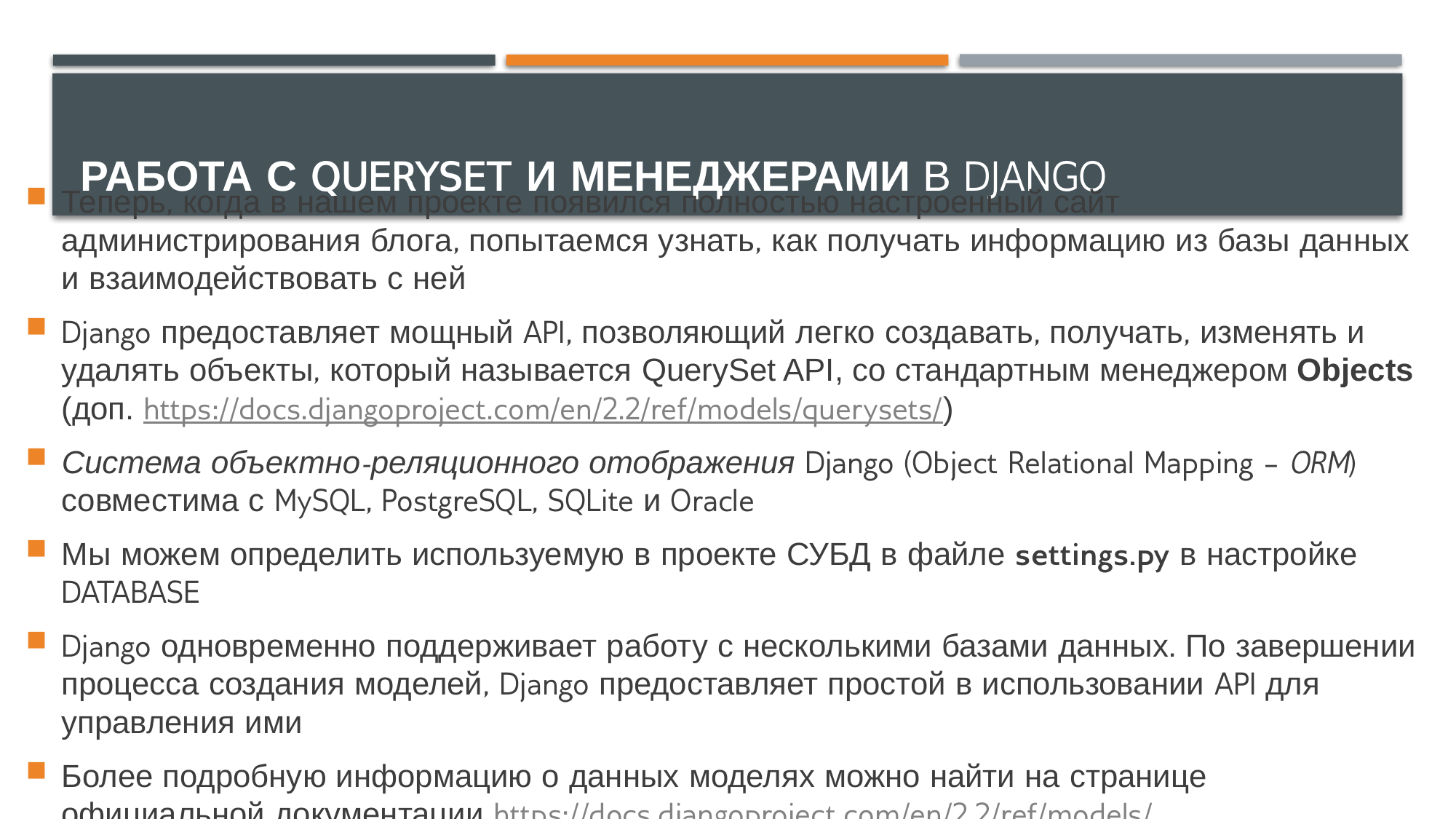

# работа с QuerySet и менеДжерами в Django
Теперь, когда в нашем проекте появился полностью настроенный сайт администрирования блога, попытаемся узнать, как получать информацию из базы данных и взаимодействовать с ней
Django предоставляет мощный API, позволяющий легко создавать, получать, изменять и удалять объекты, который называется QuerySet API, со стандартным менеджером Objects (доп. https://docs.djangoproject.com/en/2.2/ref/models/querysets/)
Система объектно-реляционного отображения Django (Object Relational Mapping – ORM) совместима с MySQL, PostgreSQL, SQLite и Oracle
Мы можем определить используемую в проекте СУБД в файле settings.py в настройке DATABASE
Django одновременно поддерживает работу с несколькими базами данных. По завершении процесса создания моделей, Django предоставляет простой в использовании API для управления ими
Более подробную информацию о данных моделях можно найти на странице официальной документации https://docs.djangoproject.com/en/2.2/ref/models/